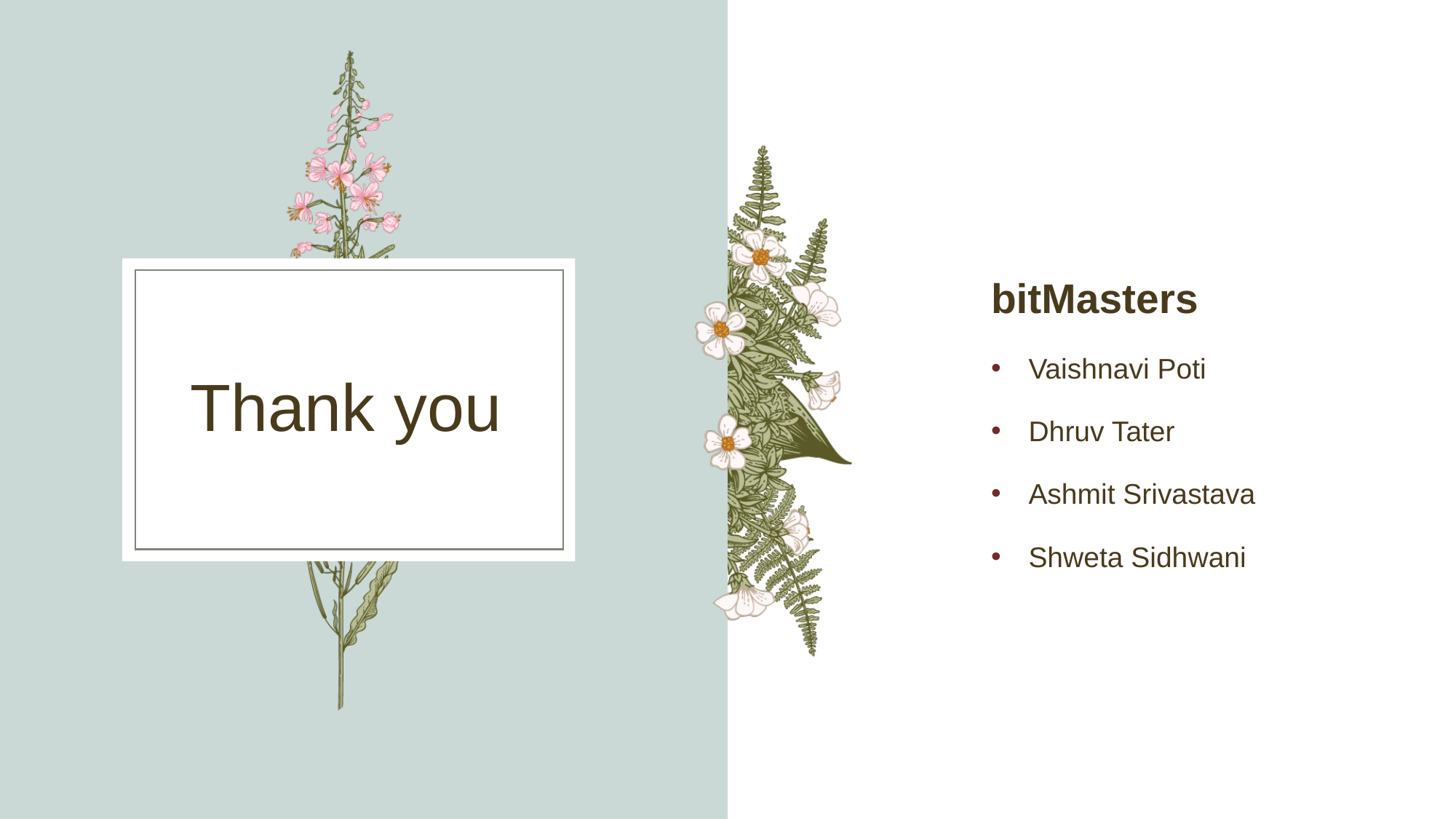

bitMasters
Vaishnavi Poti
Dhruv Tater
Ashmit Srivastava
Shweta Sidhwani
# Thank you